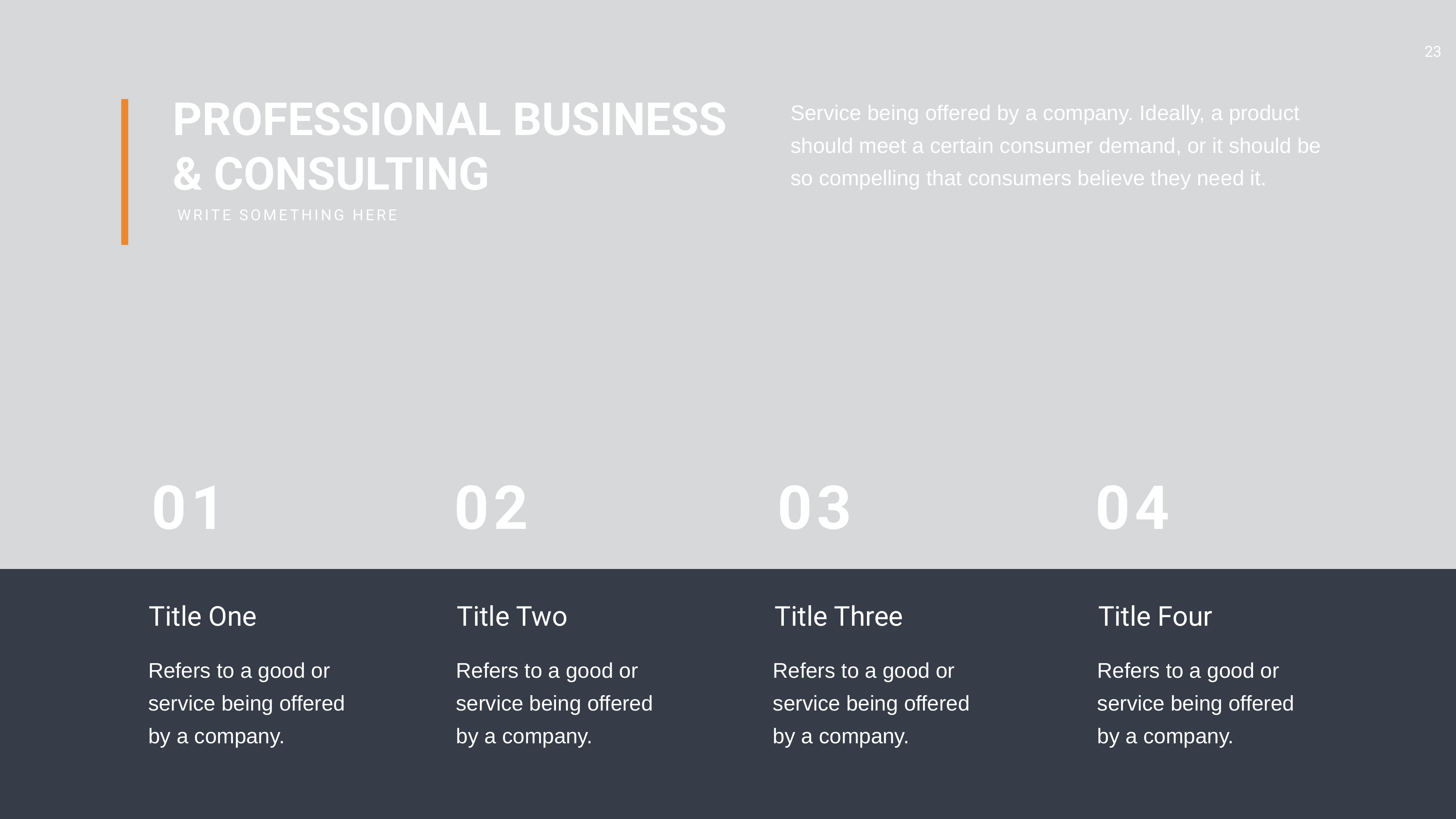

Service being offered by a company. Ideally, a product should meet a certain consumer demand, or it should be so compelling that consumers believe they need it.
PROFESSIONAL BUSINESS & CONSULTING
WRITE SOMETHING HERE

01
02
03
04
Title One
Title Two
Title Three
Title Four
Refers to a good or service being offered by a company.
Refers to a good or service being offered by a company.
Refers to a good or service being offered by a company.
Refers to a good or service being offered by a company.